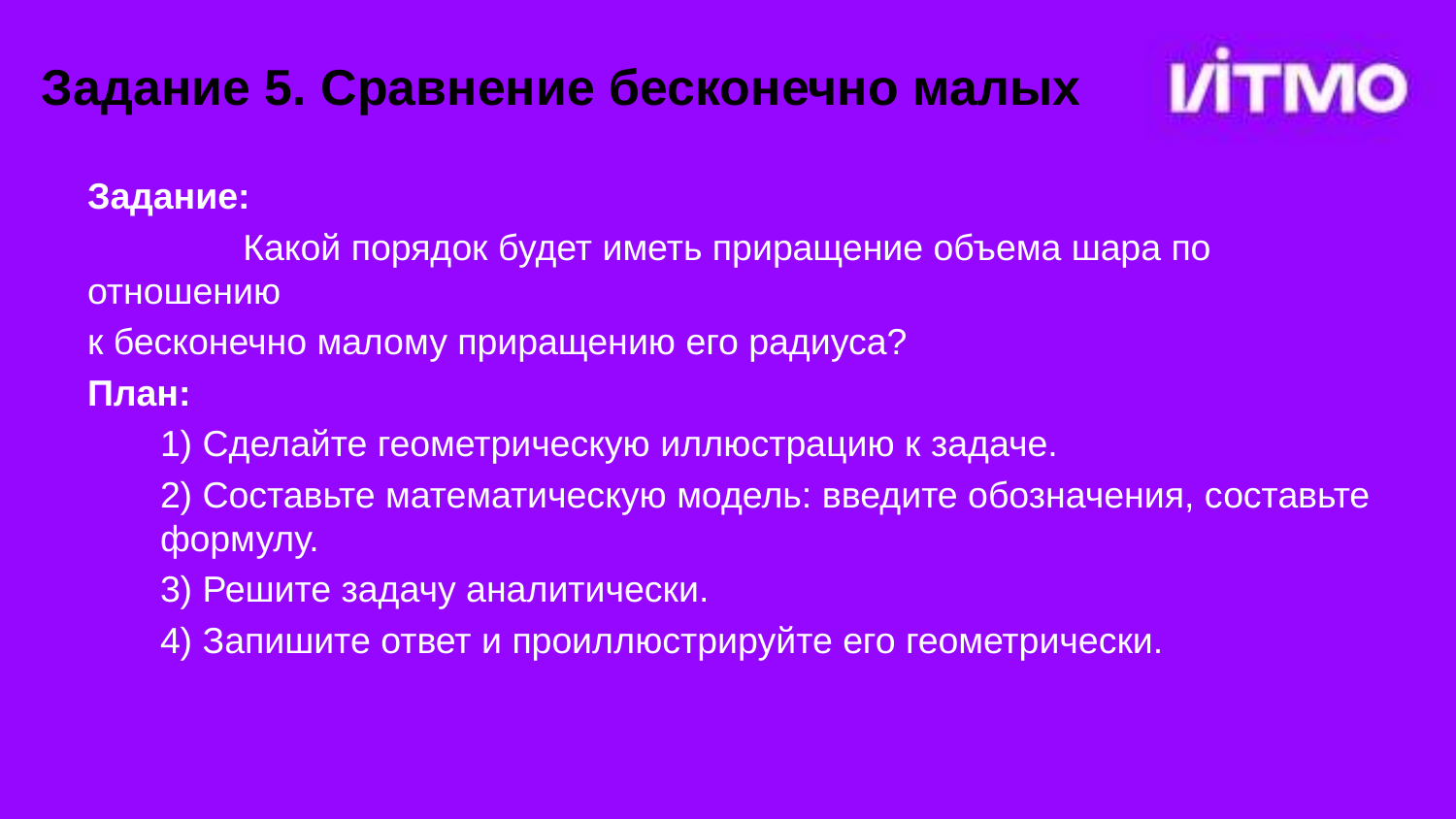

# Задание 5. Сравнение бесконечно малых
Задание:
	 Какой порядок будет иметь приращение объема шара по отношению
к бесконечно малому приращению его радиуса?
План:
1) Сделайте геометрическую иллюстрацию к задаче.
2) Составьте математическую модель: введите обозначения, составьте формулу.
3) Решите задачу аналитически.
4) Запишите ответ и проиллюстрируйте его геометрически.